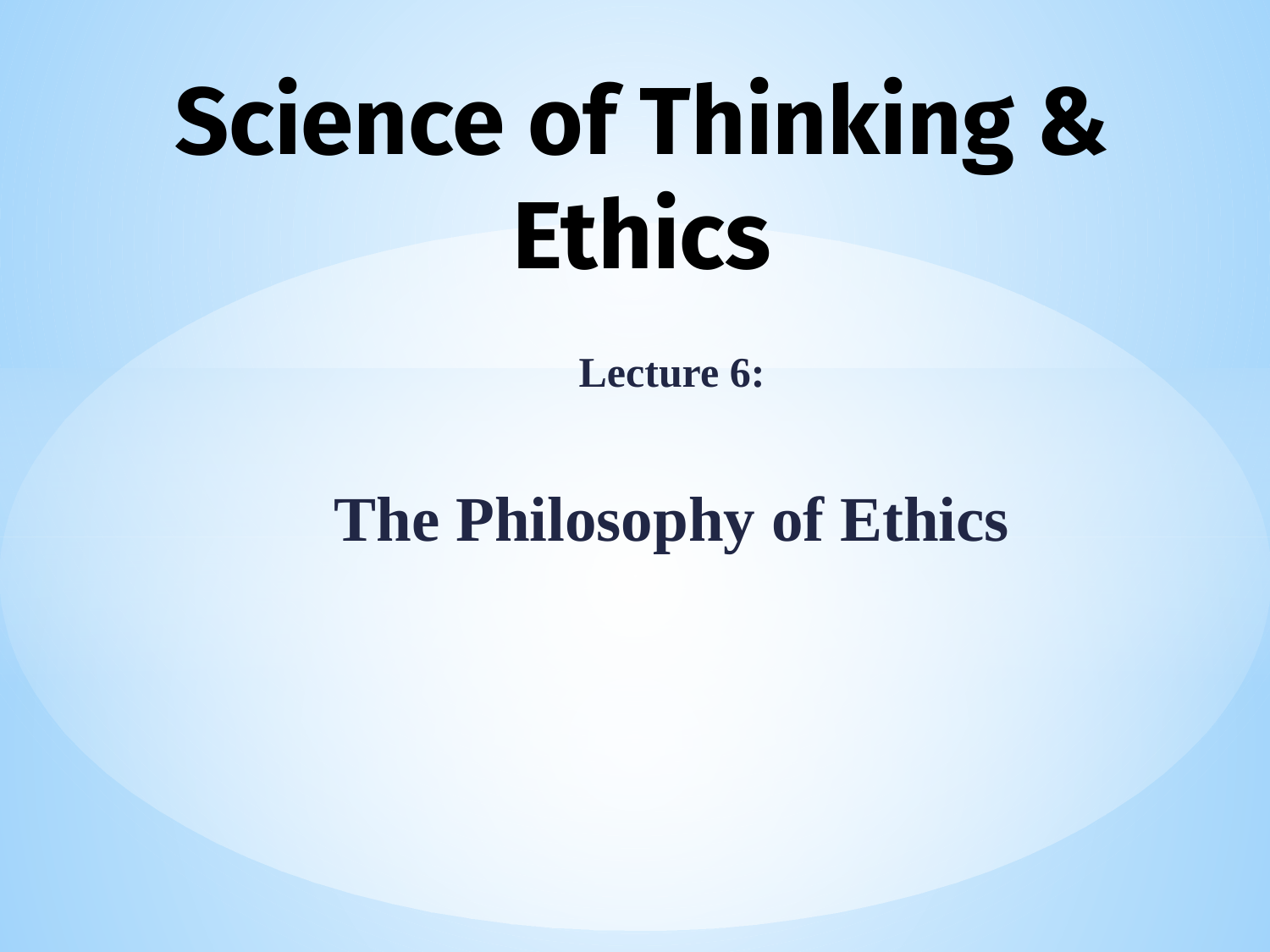

# Science of Thinking & Ethics
Lecture 6:

 The Philosophy of Ethics